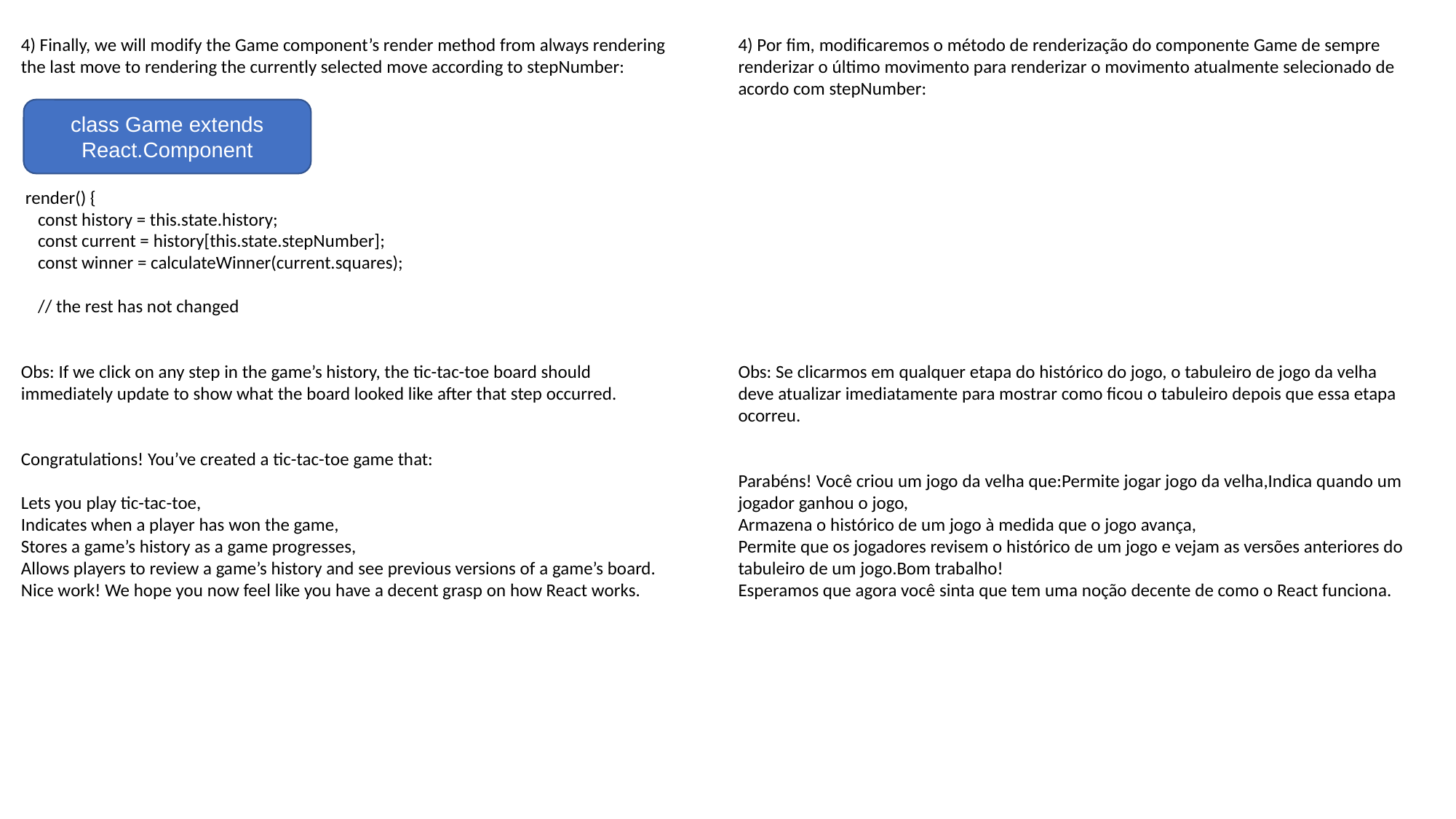

4) Finally, we will modify the Game component’s render method from always rendering the last move to rendering the currently selected move according to stepNumber:

 render() {
    const history = this.state.history;
    const current = history[this.state.stepNumber];
    const winner = calculateWinner(current.squares);

    // the rest has not changed

Obs: If we click on any step in the game’s history, the tic-tac-toe board should immediately update to show what the board looked like after that step occurred.

Congratulations! You’ve created a tic-tac-toe game that:

Lets you play tic-tac-toe,
Indicates when a player has won the game,
Stores a game’s history as a game progresses,
Allows players to review a game’s history and see previous versions of a game’s board.
Nice work! We hope you now feel like you have a decent grasp on how React works.
4) Por fim, modificaremos o método de renderização do componente Game de sempre renderizar o último movimento para renderizar o movimento atualmente selecionado de acordo com stepNumber:

Obs: Se clicarmos em qualquer etapa do histórico do jogo, o tabuleiro de jogo da velha deve atualizar imediatamente para mostrar como ficou o tabuleiro depois que essa etapa ocorreu.

Parabéns! Você criou um jogo da velha que:Permite jogar jogo da velha,Indica quando um jogador ganhou o jogo,
Armazena o histórico de um jogo à medida que o jogo avança,
Permite que os jogadores revisem o histórico de um jogo e vejam as versões anteriores do tabuleiro de um jogo.Bom trabalho!
Esperamos que agora você sinta que tem uma noção decente de como o React funciona.

class Game extends React.Component